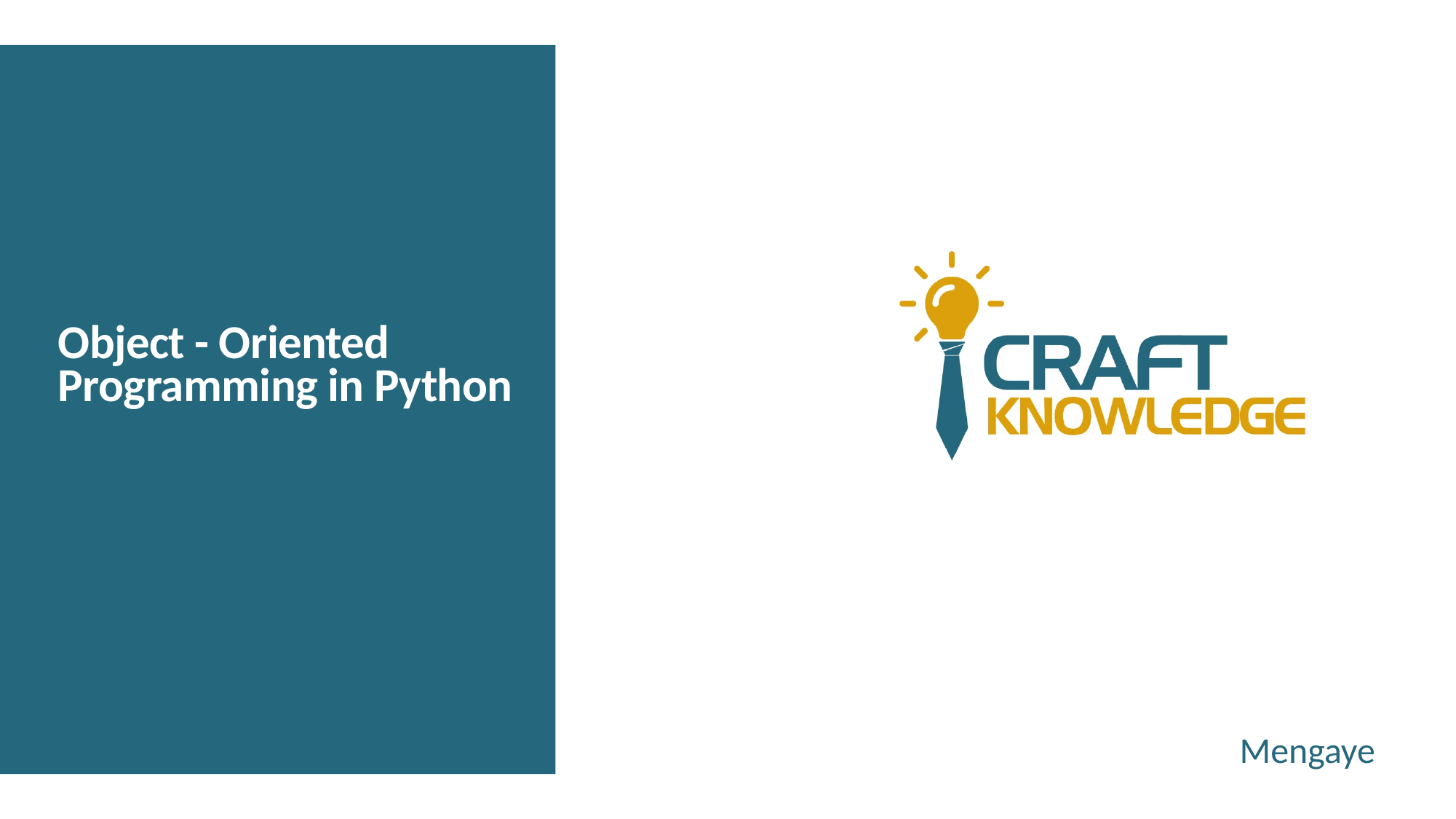

# Object - Oriented Programming in Python

Mengaye